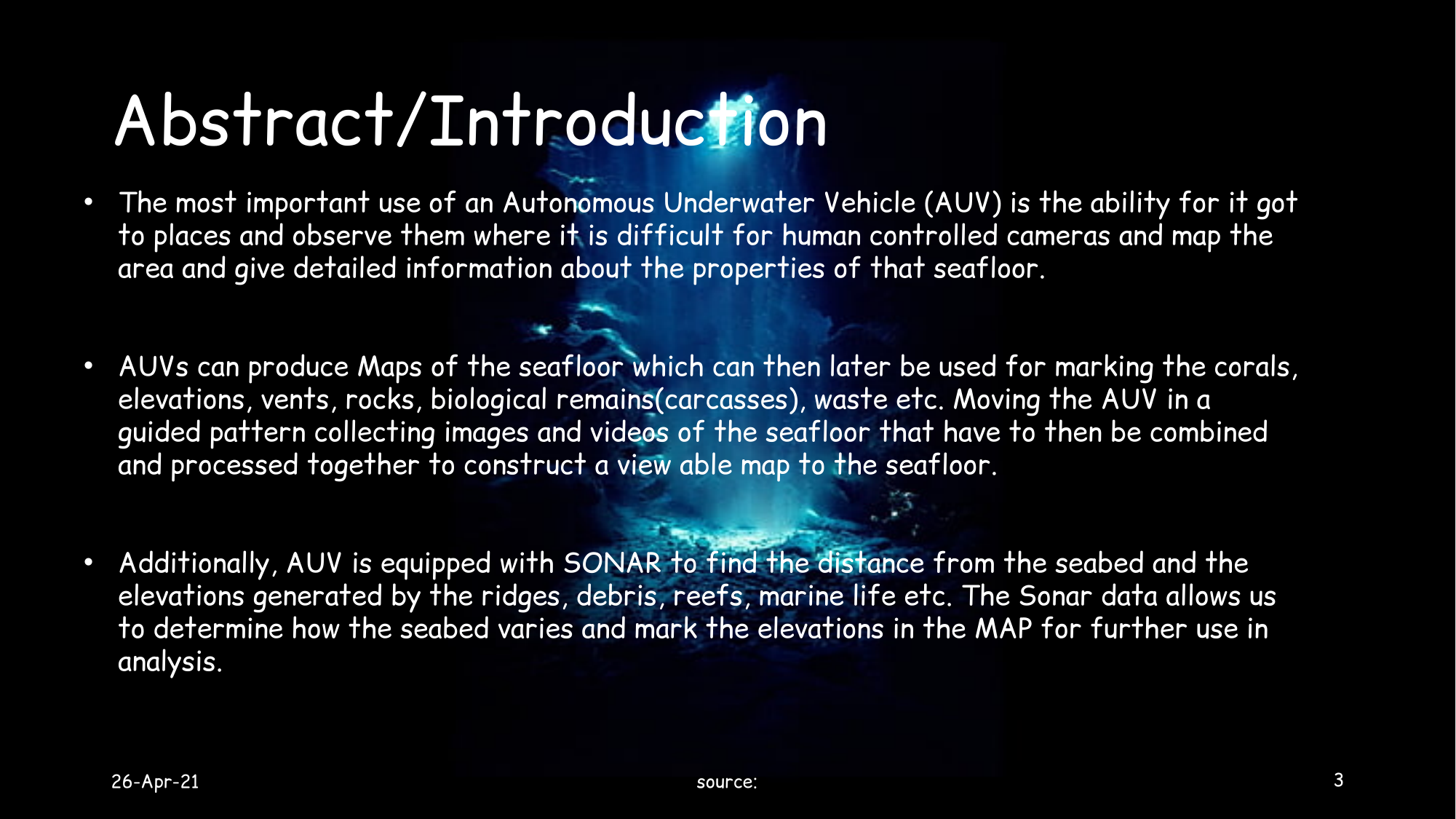

# Abstract/Introduction
The most important use of an Autonomous Underwater Vehicle (AUV) is the ability for it got to places and observe them where it is difficult for human controlled cameras and map the area and give detailed information about the properties of that seafloor.

AUVs can produce Maps of the seafloor which can then later be used for marking the corals, elevations, vents, rocks, biological remains(carcasses), waste etc. Moving the AUV in a guided pattern collecting images and videos of the seafloor that have to then be combined and processed together to construct a view able map to the seafloor.

Additionally, AUV is equipped with SONAR to find the distance from the seabed and the elevations generated by the ridges, debris, reefs, marine life etc. The Sonar data allows us to determine how the seabed varies and mark the elevations in the MAP for further use in analysis.

26-Apr-21
source:
3